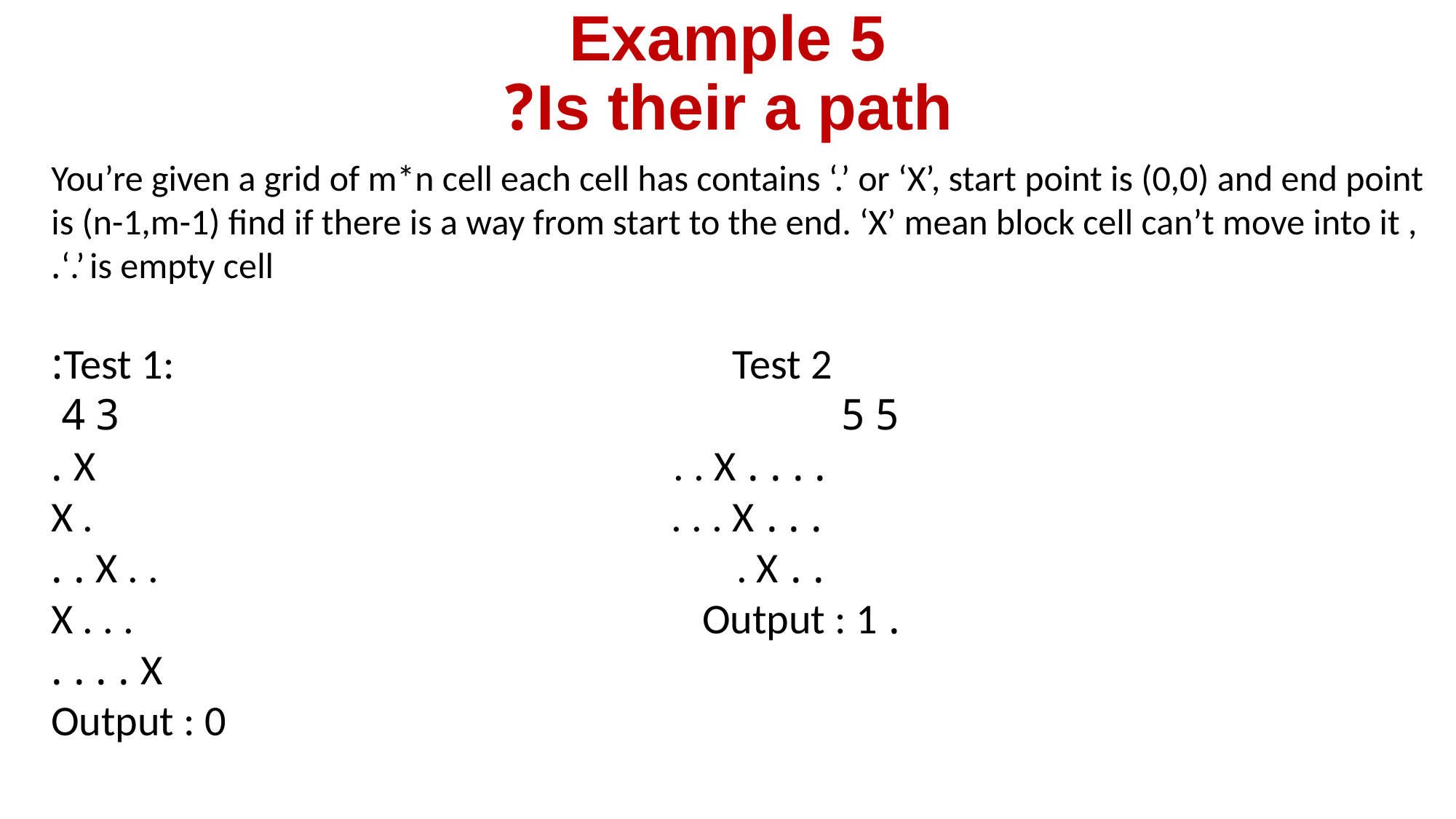

# Example 5 Is their a path?
You’re given a grid of m*n cell each cell has contains ‘.’ or ‘X’, start point is (0,0) and end point is (n-1,m-1) find if there is a way from start to the end. ‘X’ mean block cell can’t move into it , ‘.’ is empty cell.

Test 1:                                                          Test 2:
5 5                                                                 3 4
. . . . X                                                            . . X .
. . . X .                                                            . . . X
. . X . .                                                            . X . .
. X . . .                                                           Output : 1
X . . . .
Output : 0